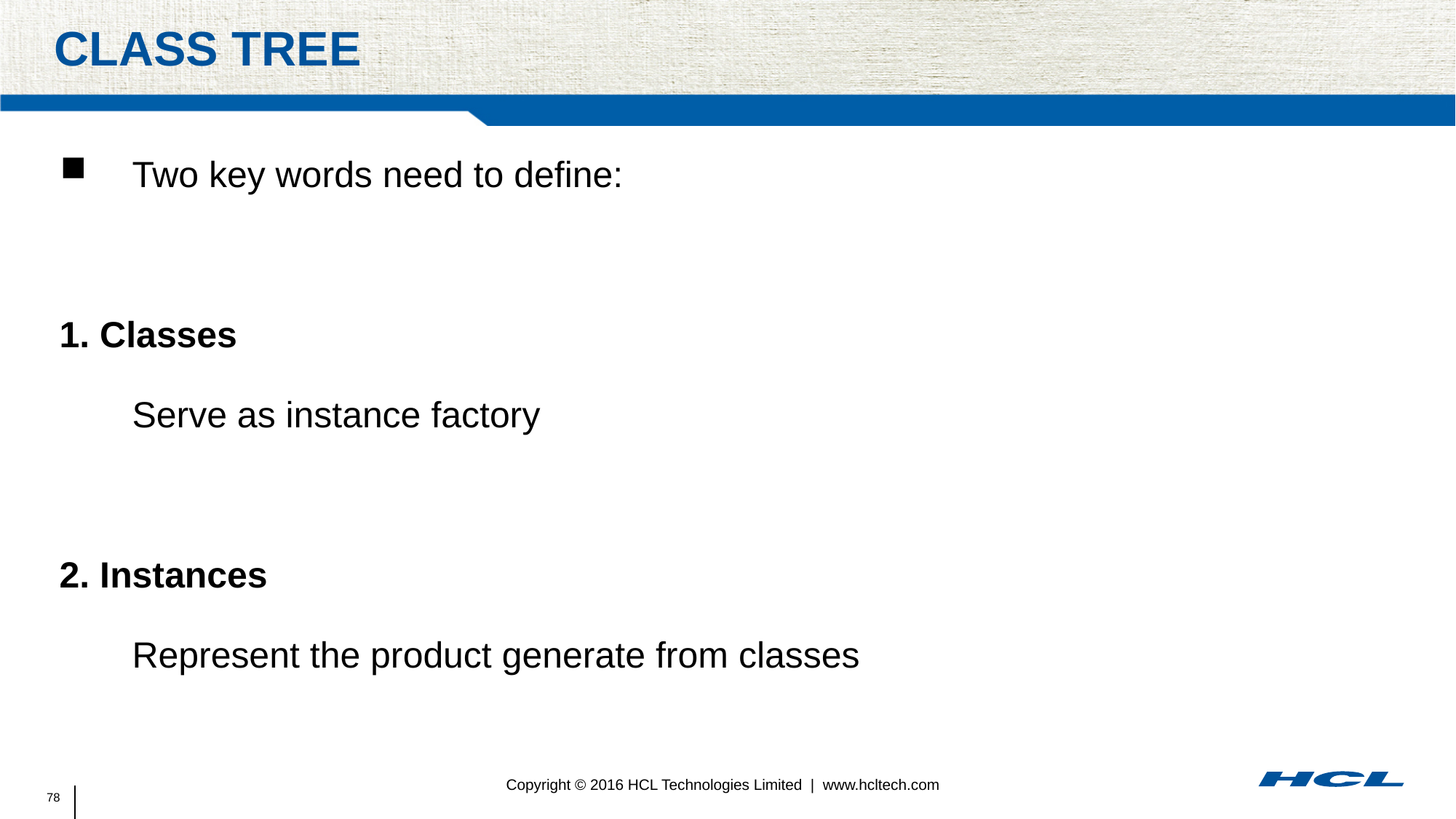

# Class tree
Two key words need to define:

1. Classes
	Serve as instance factory

2. Instances
	Represent the product generate from classes